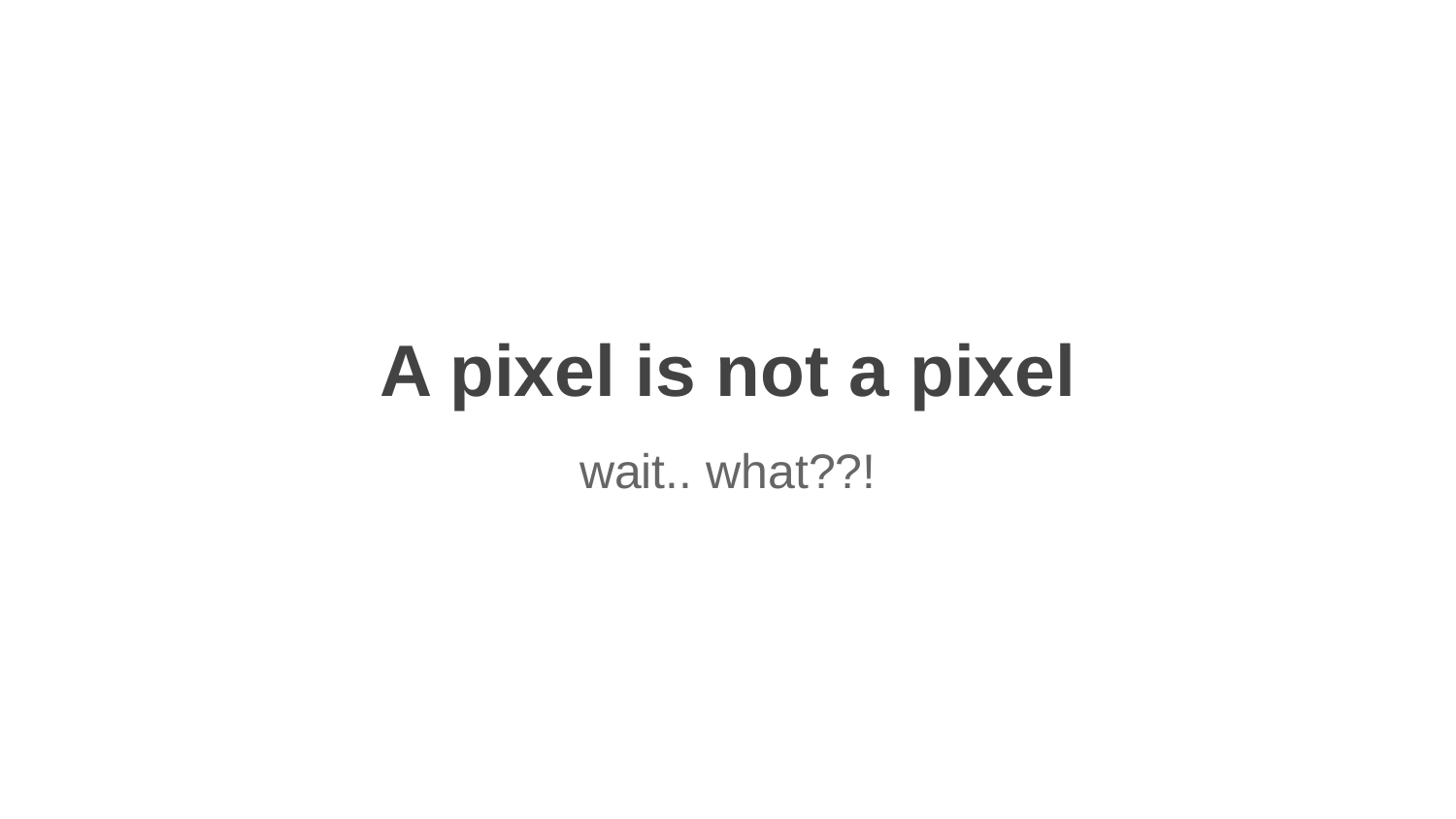

# A pixel is not a pixel
wait.. what??!